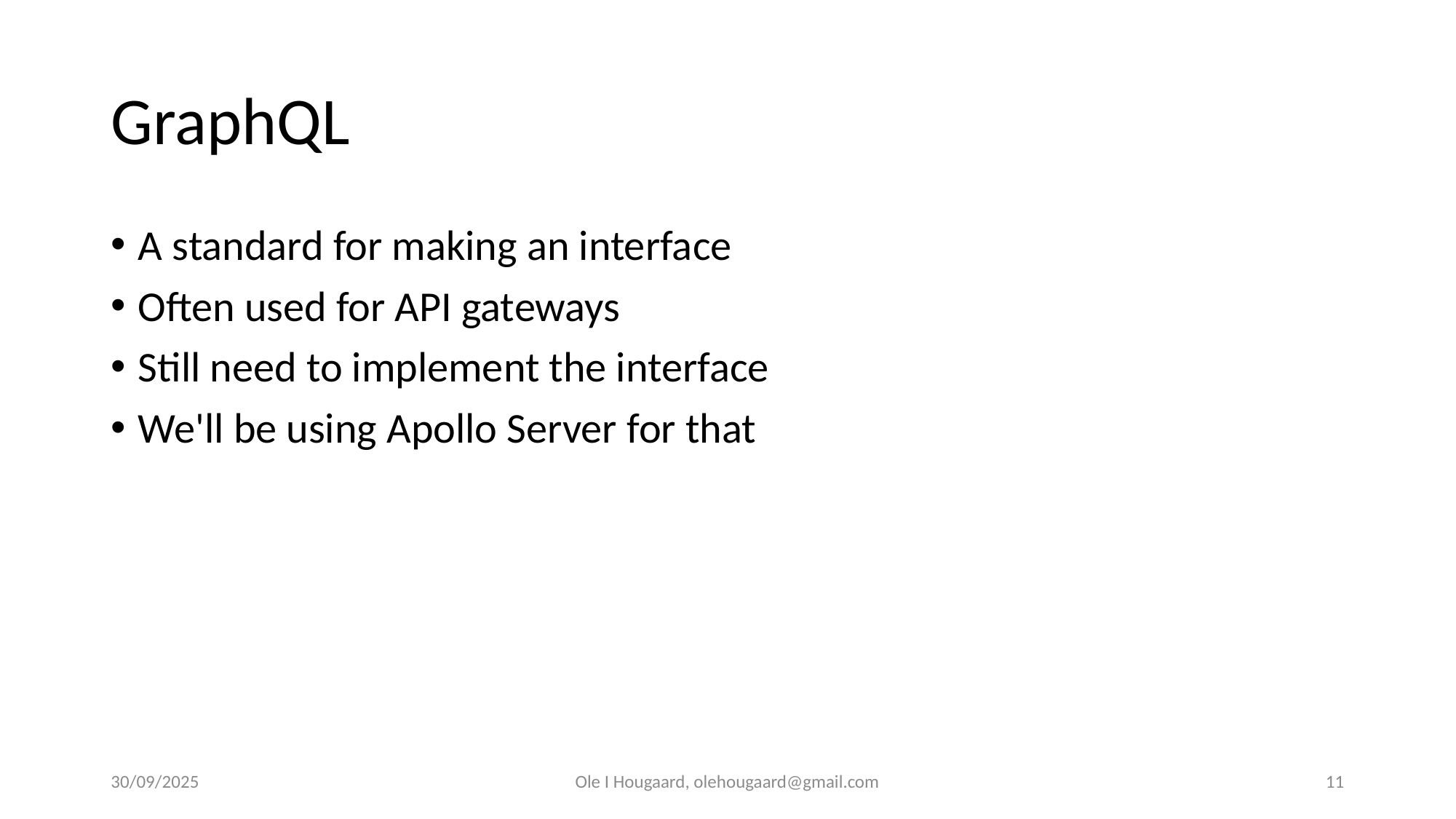

# GraphQL
A standard for making an interface
Often used for API gateways
Still need to implement the interface
We'll be using Apollo Server for that

30/09/2025
Ole I Hougaard, olehougaard@gmail.com
11